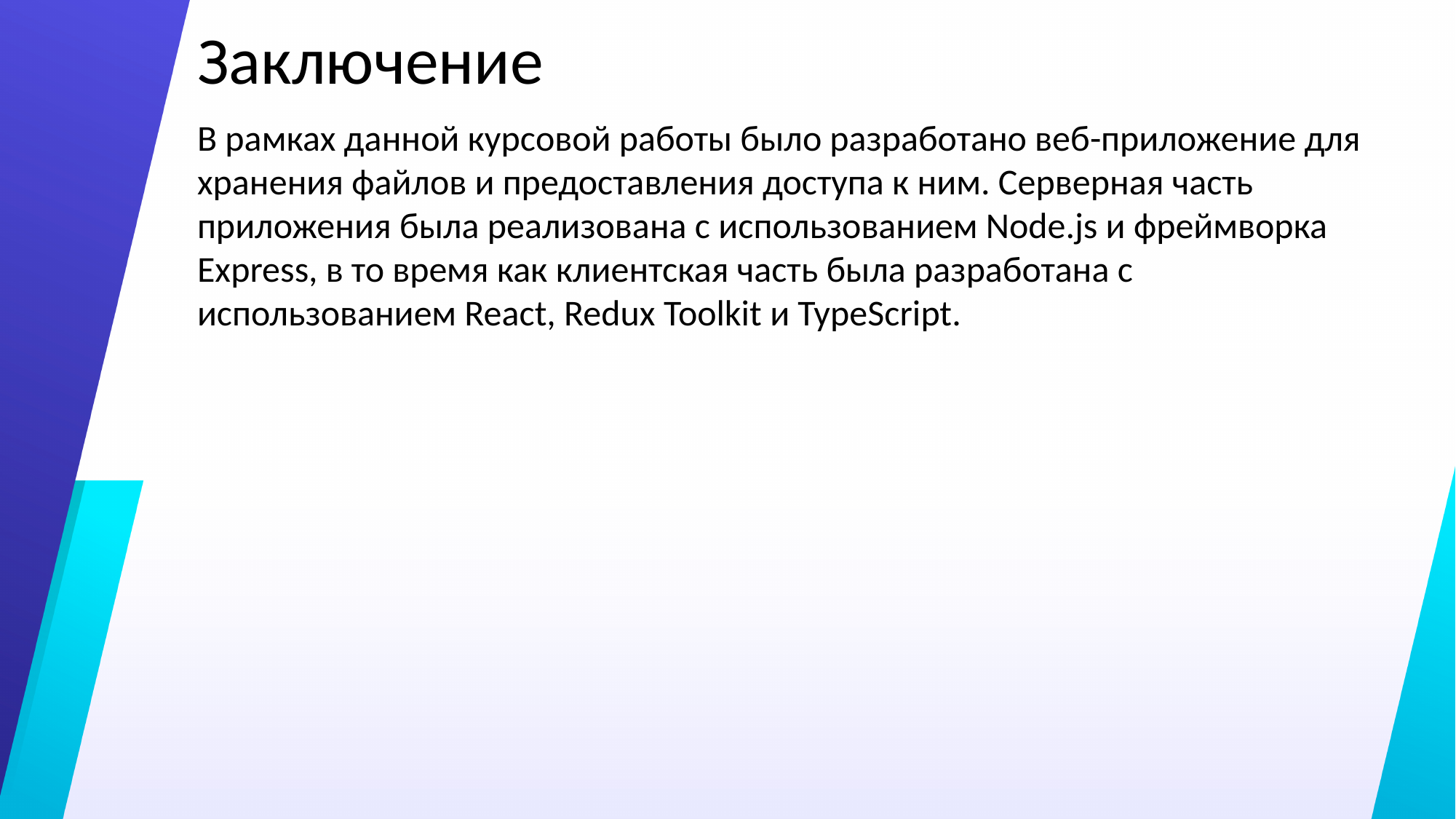

# Заключение
В рамках данной курсовой работы было разработано веб-приложение для хранения файлов и предоставления доступа к ним. Серверная часть приложения была реализована с использованием Node.js и фреймворка Express, в то время как клиентская часть была разработана с использованием React, Redux Toolkit и TypeScript.